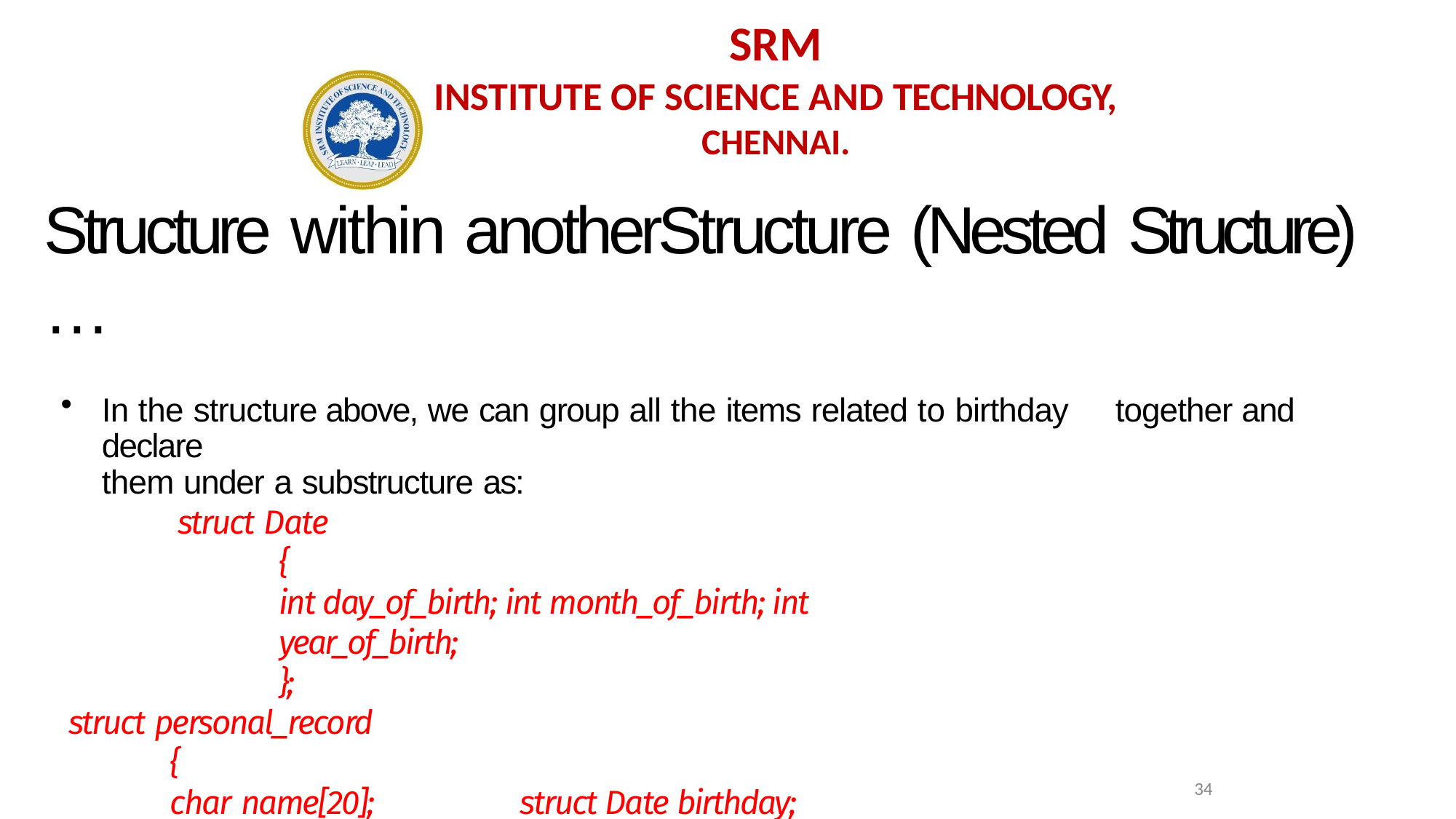

# SRM

INSTITUTE OF SCIENCE AND TECHNOLOGY,
CHENNAI.
Structure within anotherStructure (Nested Structure)…
In the structure above, we can group all the items related to birthday	together and declare
them under a substructure as:
struct Date
{
int day_of_birth; int month_of_birth; int  year_of_birth;
};
struct personal_record
{
char name[20];	struct Date birthday; float
salary;
}person;
34